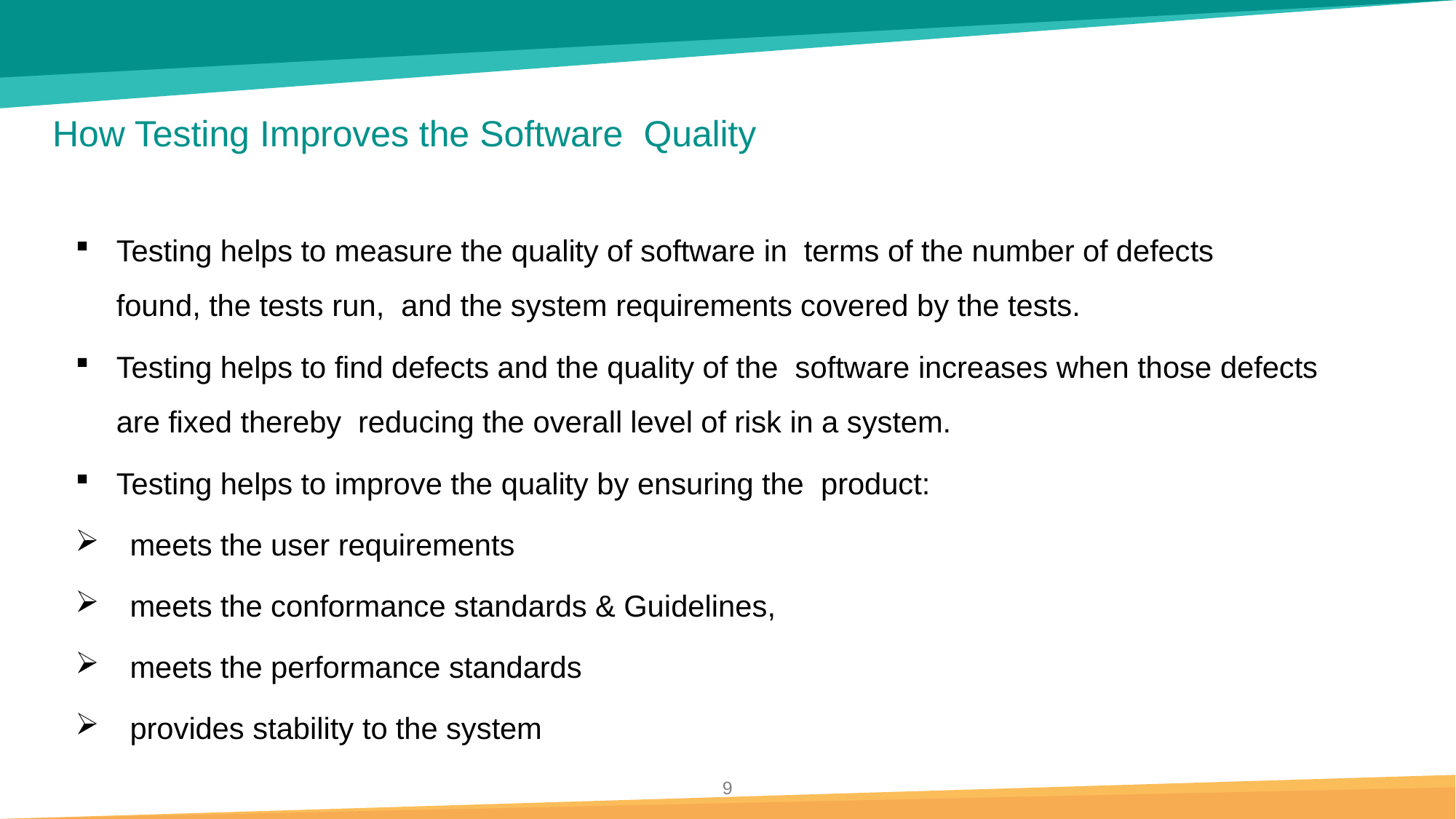

# How Testing Improves the Software  Quality
Testing helps to measure the quality of software in  terms of the number of defects found, the tests run,  and the system requirements covered by the tests.
Testing helps to find defects and the quality of the  software increases when those defects are fixed thereby  reducing the overall level of risk in a system.
Testing helps to improve the quality by ensuring the  product:
meets the user requirements
meets the conformance standards & Guidelines,
meets the performance standards
provides stability to the system